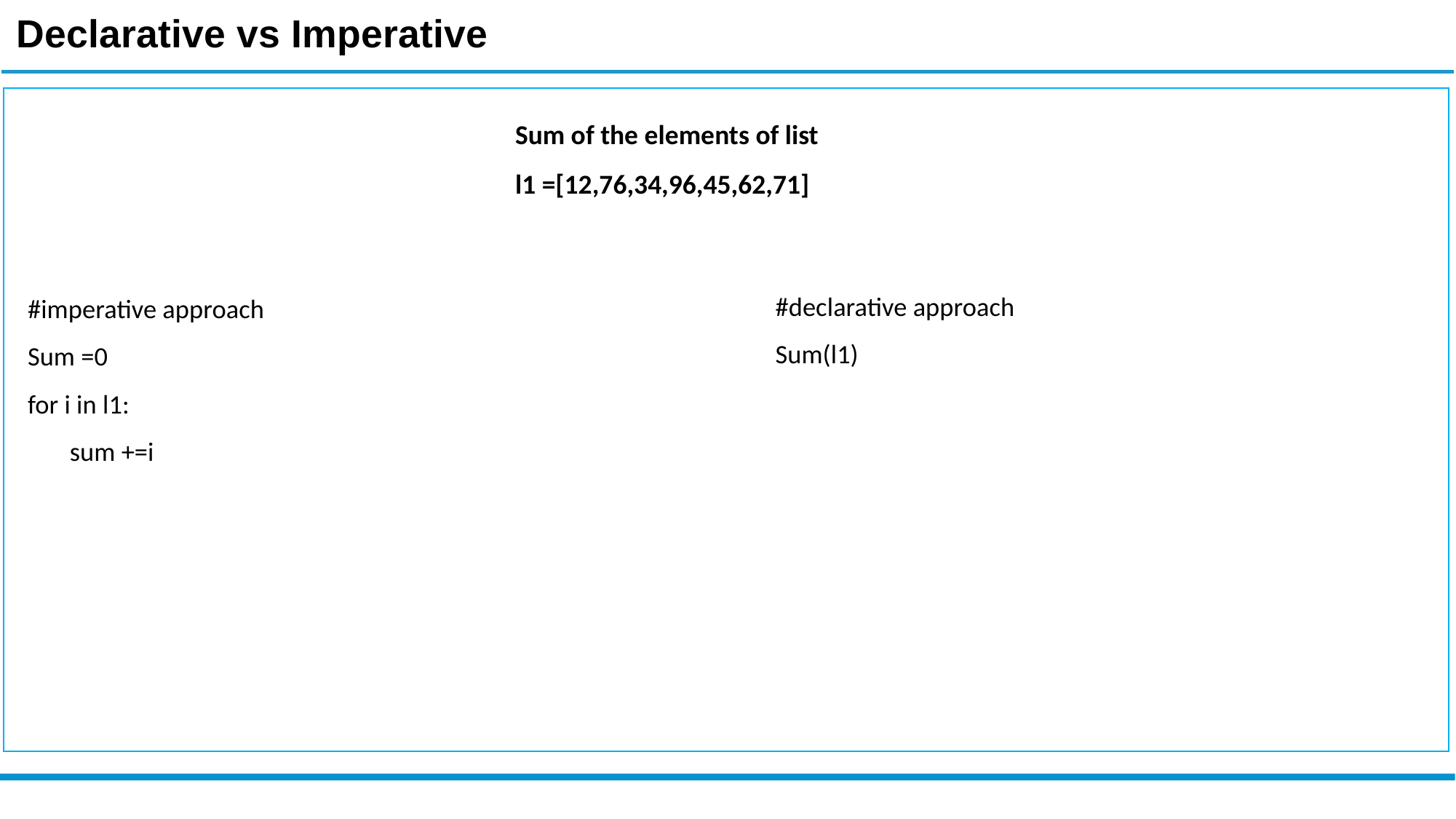

Declarative vs Imperative

#imperative approach
Sum =0
for i in l1:
       sum +=i
Sum of the elements of list
l1 =[12,76,34,96,45,62,71]
#declarative approach
Sum(l1)